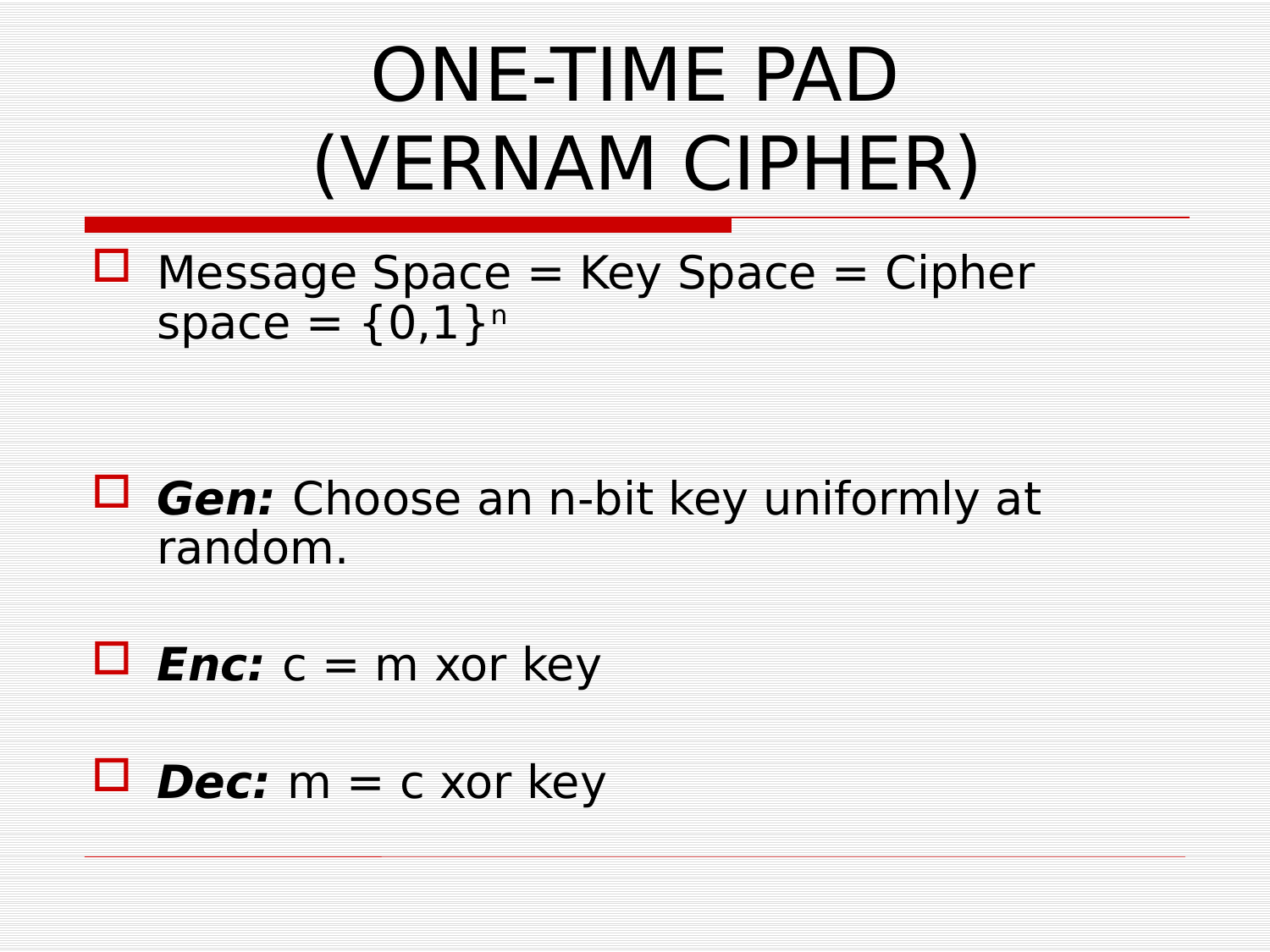

# ONE-TIME PAD (VERNAM CIPHER)
Message Space = Key Space = Cipher space = {0,1}n

Gen: Choose an n-bit key uniformly at random.

Enc: c = m xor key

Dec: m = c xor key